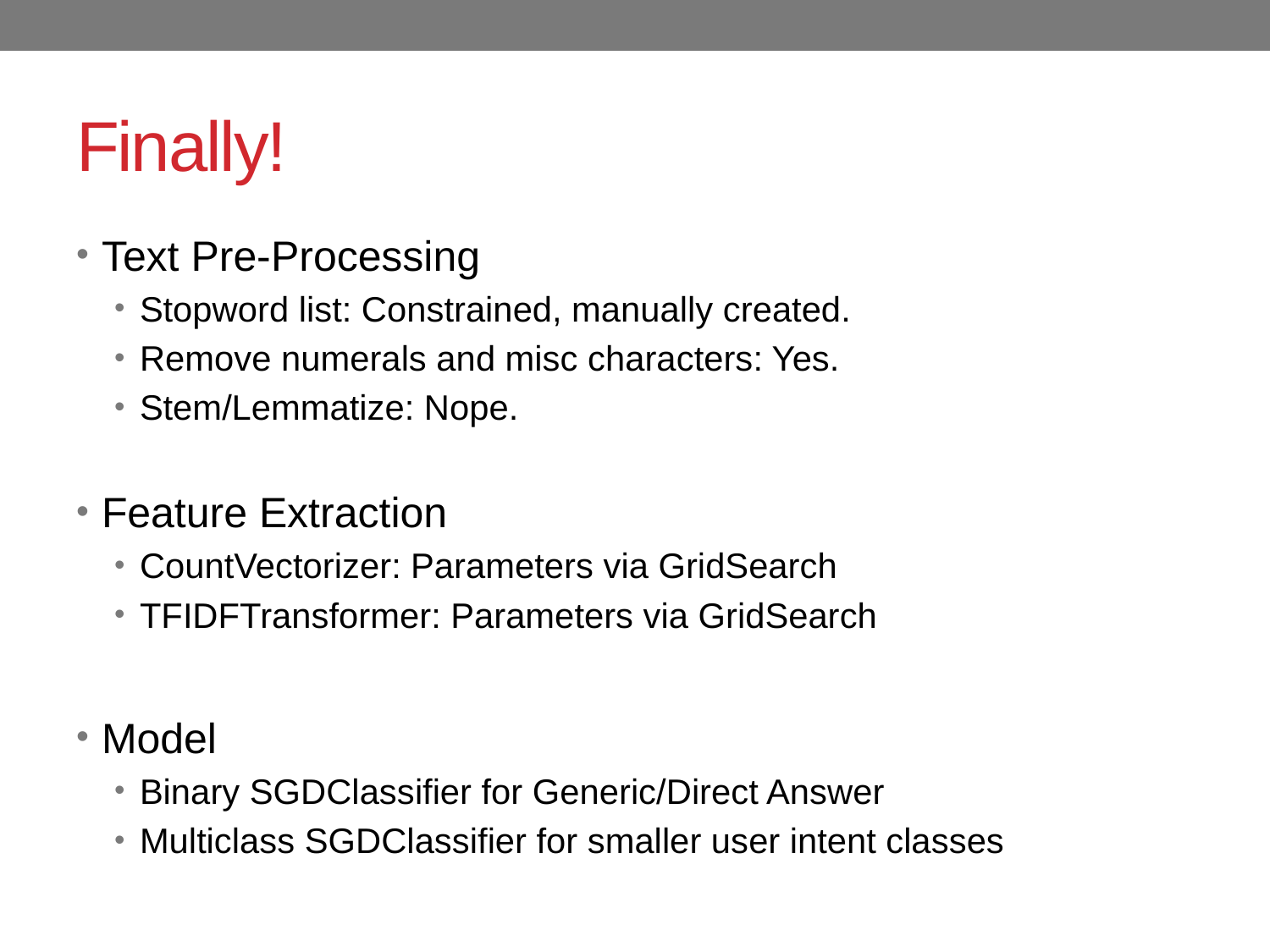

# Finally!
Text Pre-Processing
Stopword list: Constrained, manually created.
Remove numerals and misc characters: Yes.
Stem/Lemmatize: Nope.

Feature Extraction
CountVectorizer: Parameters via GridSearch
TFIDFTransformer: Parameters via GridSearch

Model
Binary SGDClassifier for Generic/Direct Answer
Multiclass SGDClassifier for smaller user intent classes